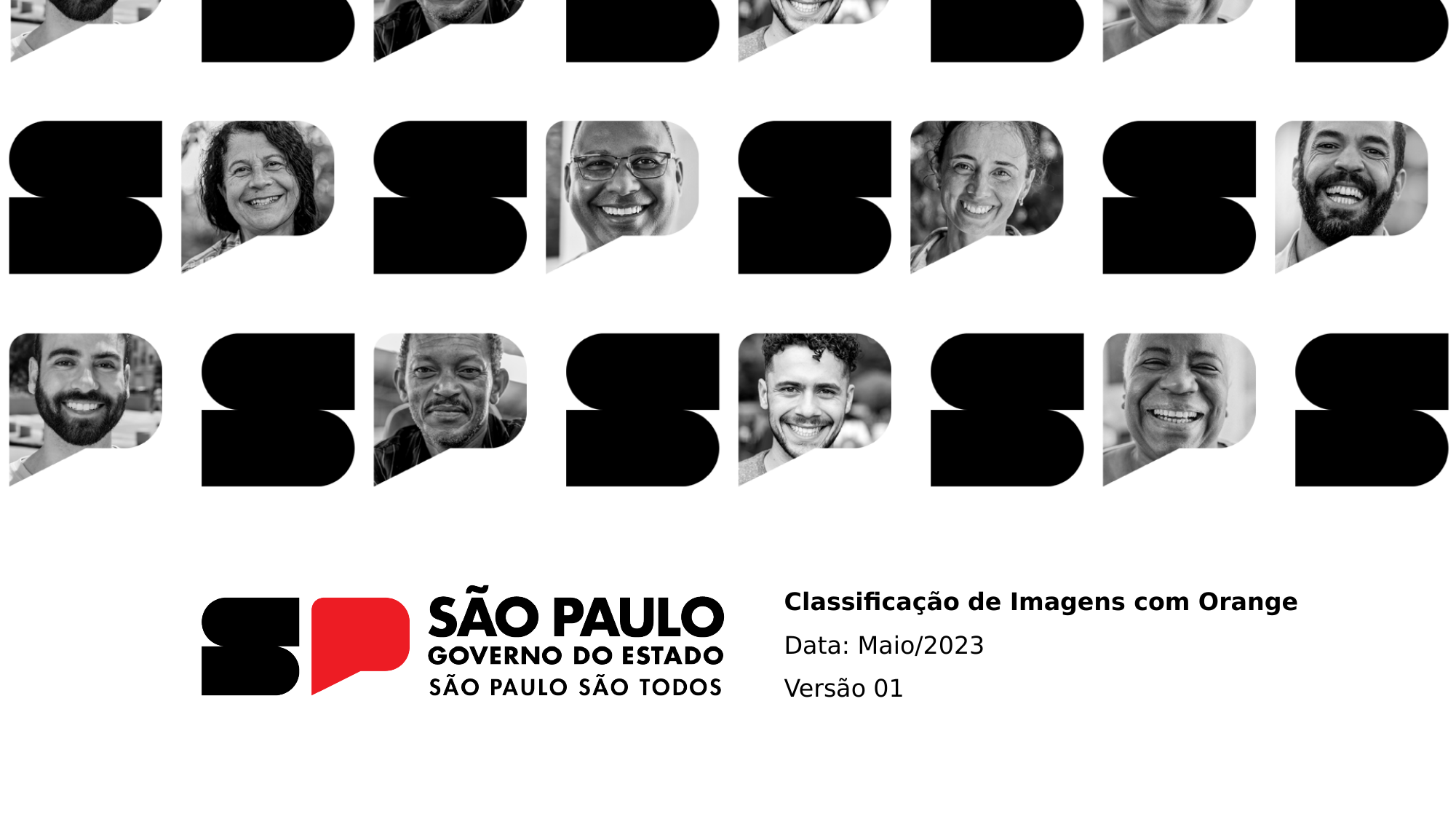

Classificação de Imagens com Orange
Data: Maio/2023
Versão 01